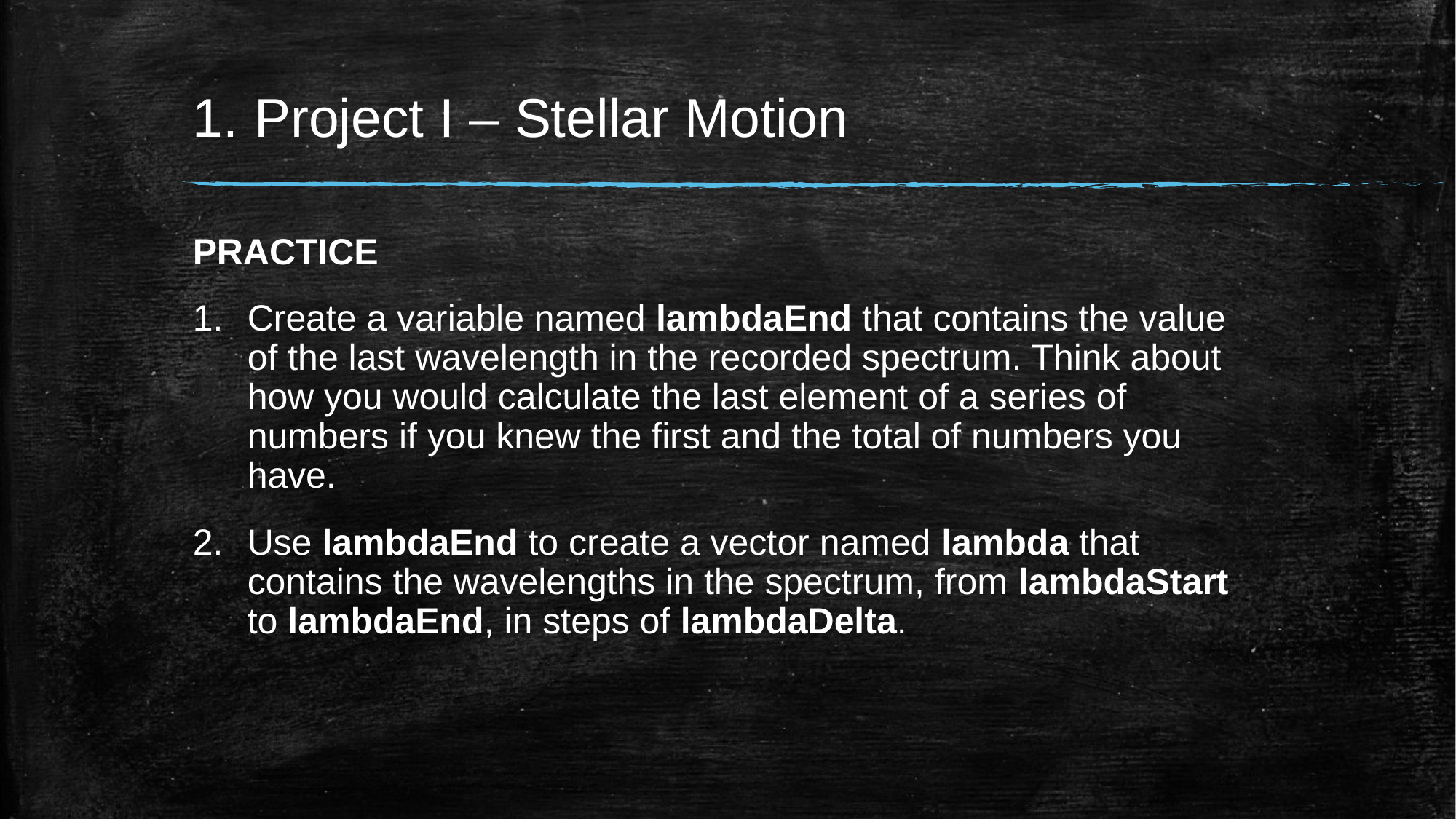

# Project I – Stellar Motion
PRACTICE
Create a variable named lambdaEnd that contains the value of the last wavelength in the recorded spectrum. Think about how you would calculate the last element of a series of numbers if you knew the first and the total of numbers you have.
Use lambdaEnd to create a vector named lambda that contains the wavelengths in the spectrum, from lambdaStart to lambdaEnd, in steps of lambdaDelta.